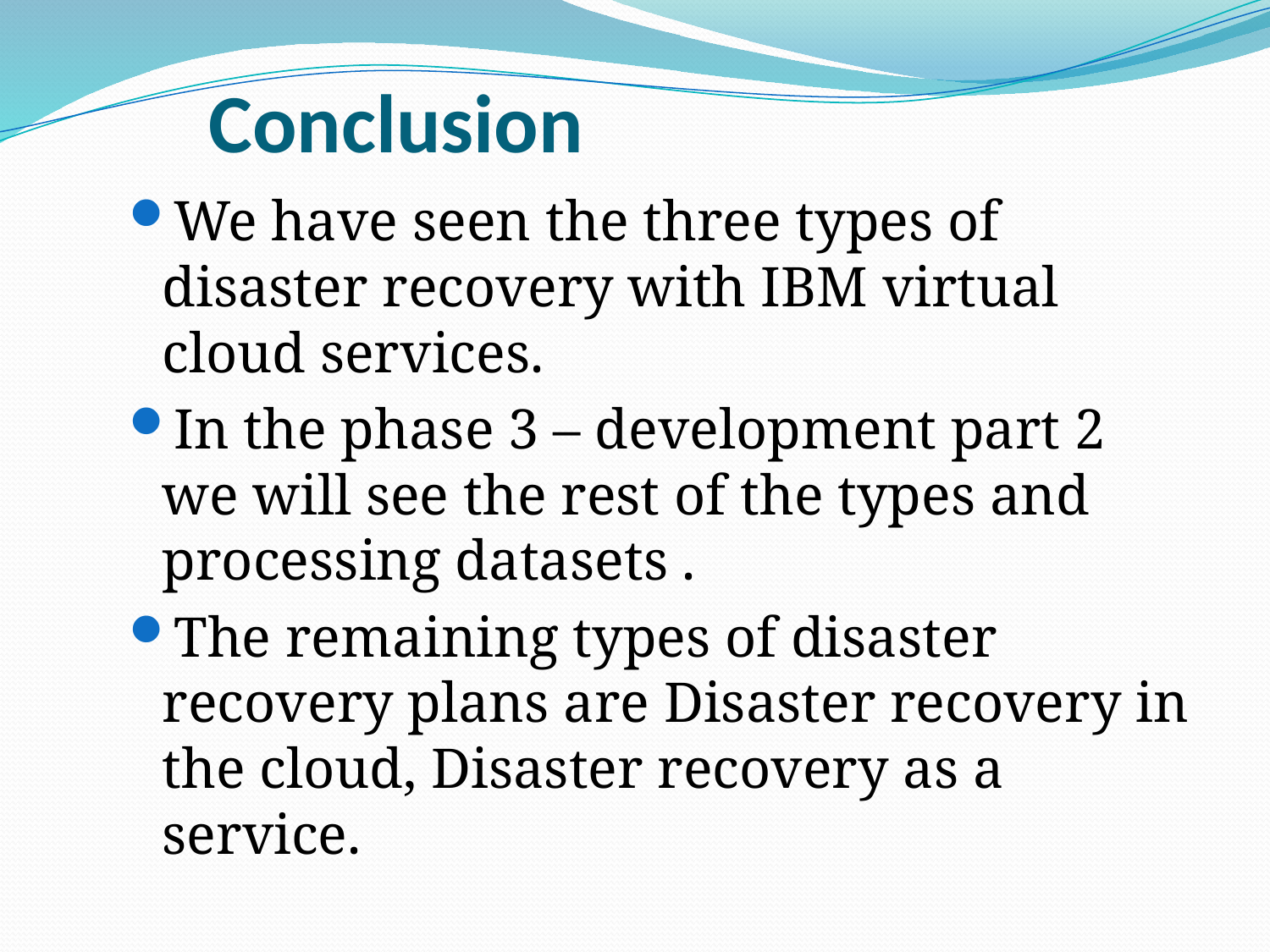

# Conclusion
We have seen the three types of disaster recovery with IBM virtual cloud services.
In the phase 3 – development part 2 we will see the rest of the types and processing datasets .
The remaining types of disaster recovery plans are Disaster recovery in the cloud, Disaster recovery as a service.